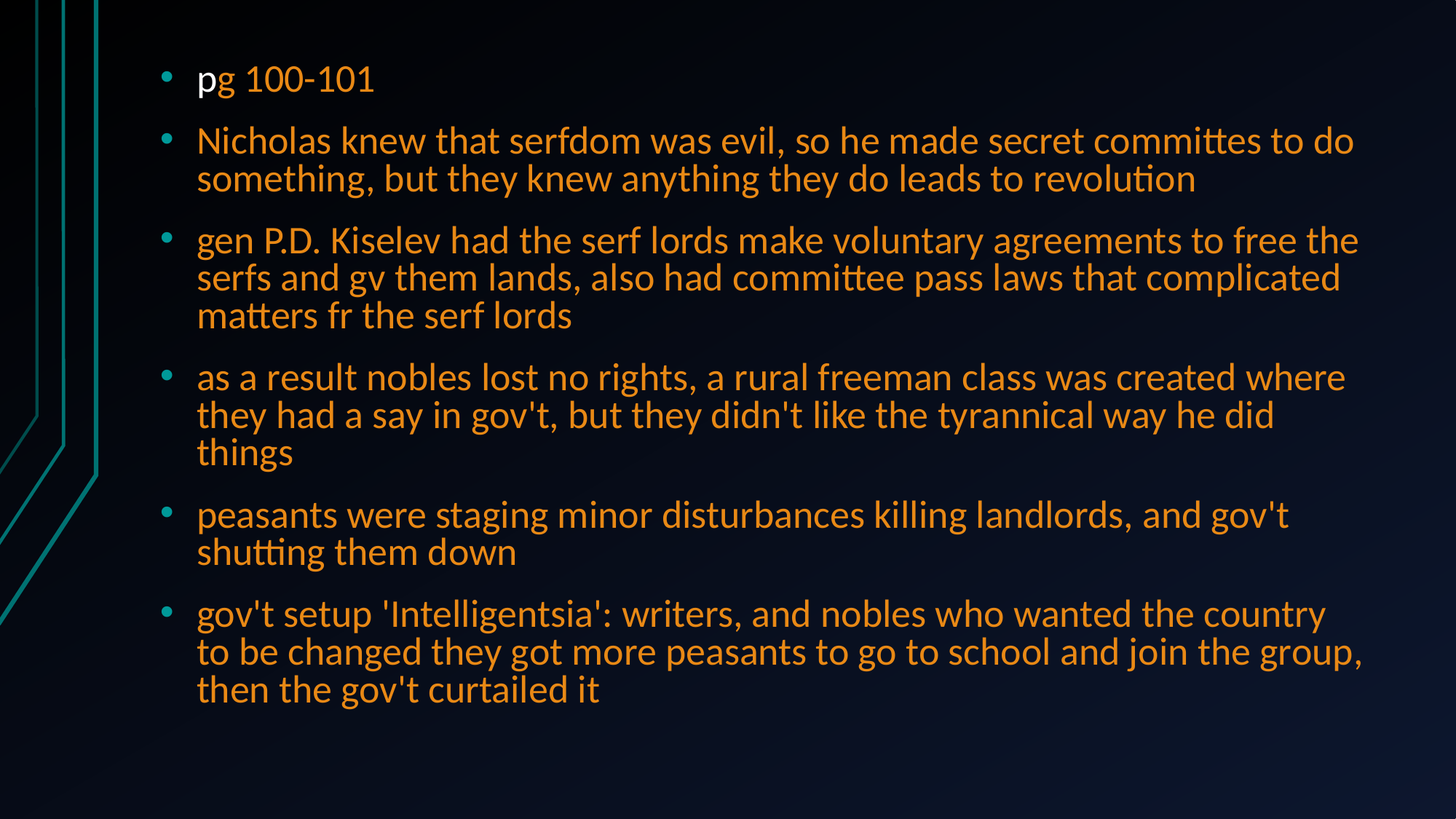

pg 100-101
Nicholas knew that serfdom was evil, so he made secret committes to do something, but they knew anything they do leads to revolution
gen P.D. Kiselev had the serf lords make voluntary agreements to free the serfs and gv them lands, also had committee pass laws that complicated matters fr the serf lords
as a result nobles lost no rights, a rural freeman class was created where they had a say in gov't, but they didn't like the tyrannical way he did things
peasants were staging minor disturbances killing landlords, and gov't shutting them down
gov't setup 'Intelligentsia': writers, and nobles who wanted the country to be changed they got more peasants to go to school and join the group, then the gov't curtailed it